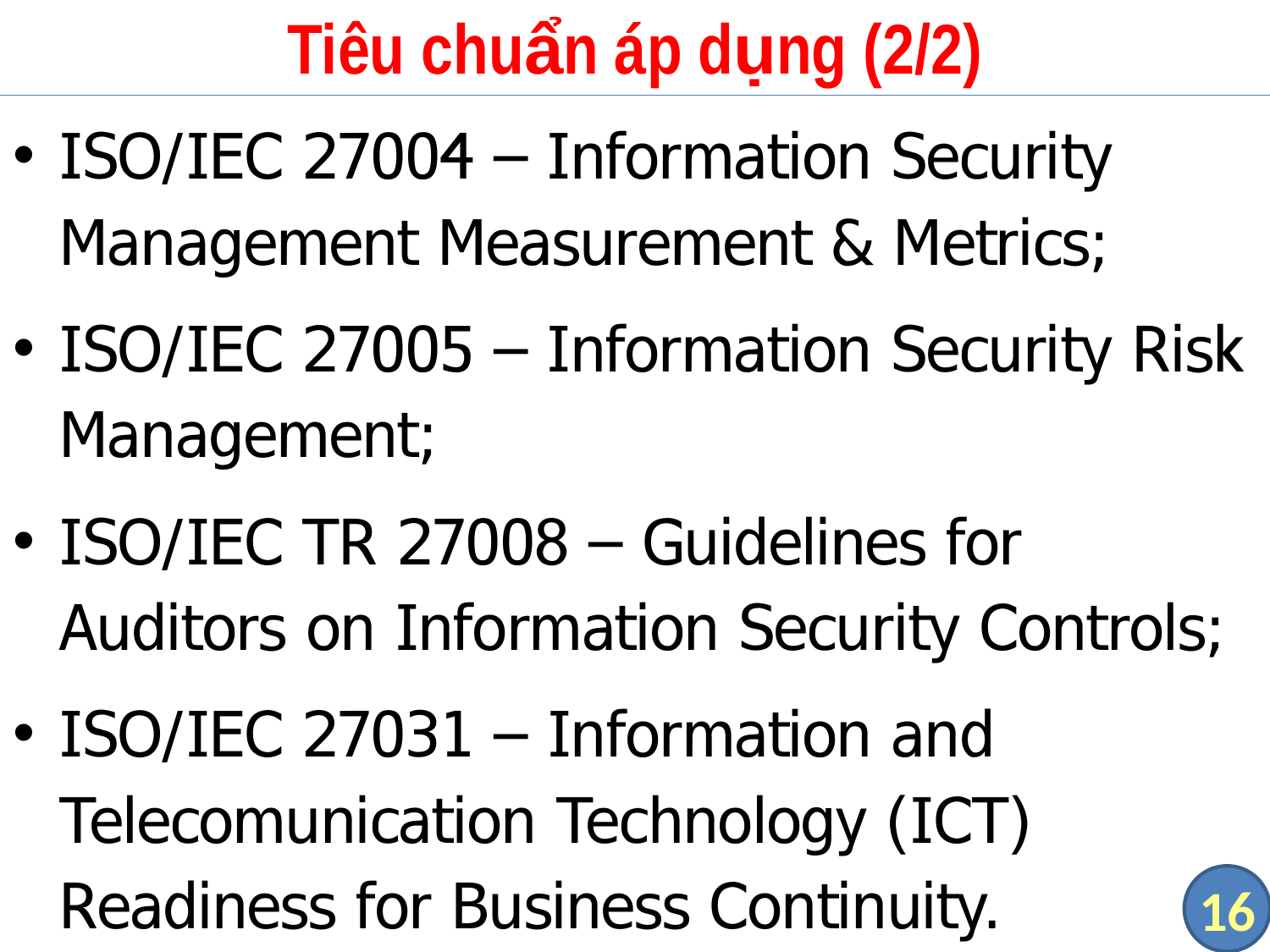

# Tiêu chuẩn áp dụng (2/2)
ISO/IEC 27004 – Information Security Management Measurement & Metrics;
ISO/IEC 27005 – Information Security Risk Management;
ISO/IEC TR 27008 – Guidelines for Auditors on Information Security Controls;
ISO/IEC 27031 – Information and Telecomunication Technology (ICT) Readiness for Business Continuity.
16